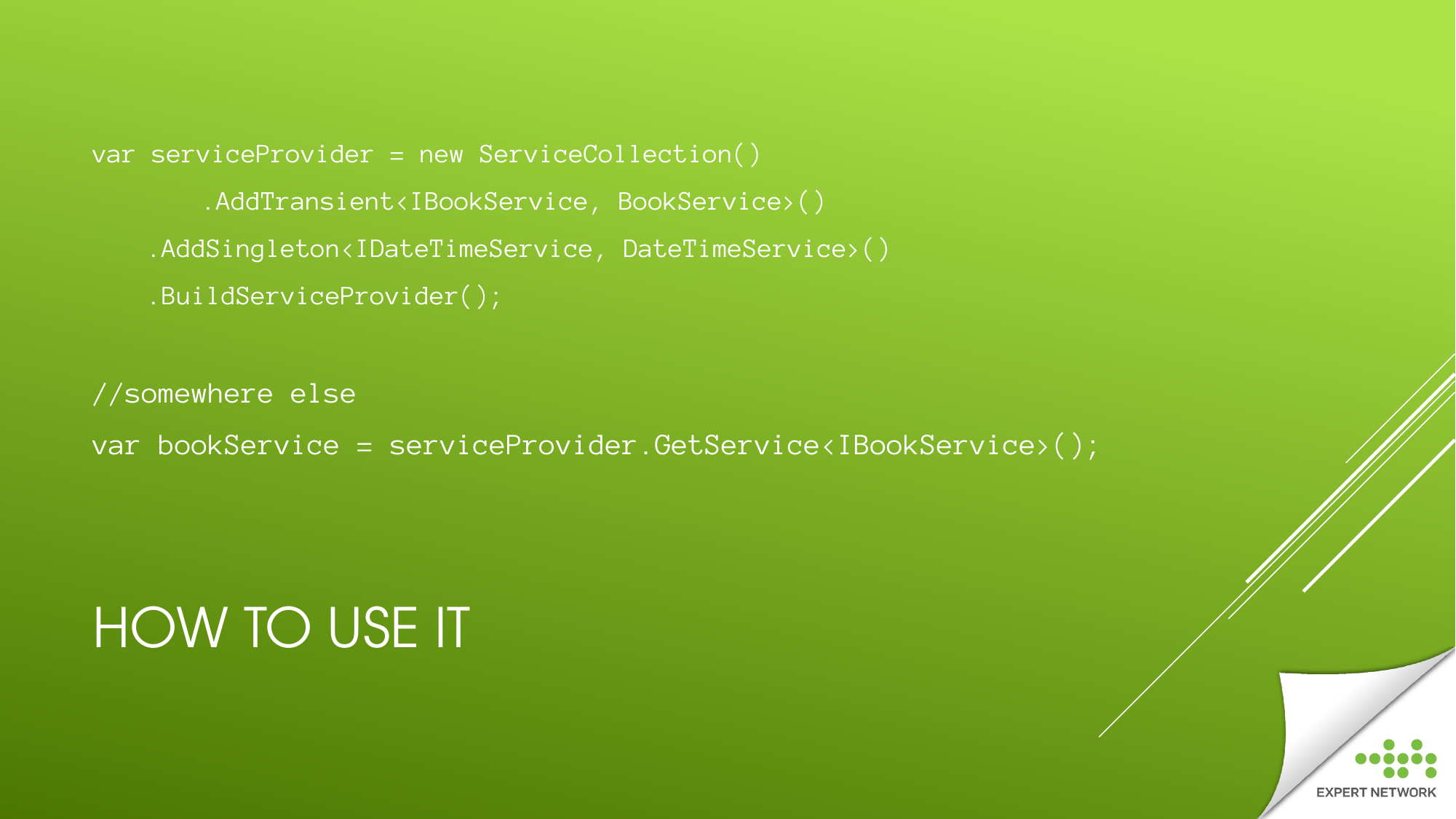

var serviceProvider = new ServiceCollection()
	.AddTransient<IBookService, BookService>()
.AddSingleton<IDateTimeService, DateTimeService>()
.BuildServiceProvider();

//somewhere else
var bookService = serviceProvider.GetService<IBookService>();
# HOW TO USE IT